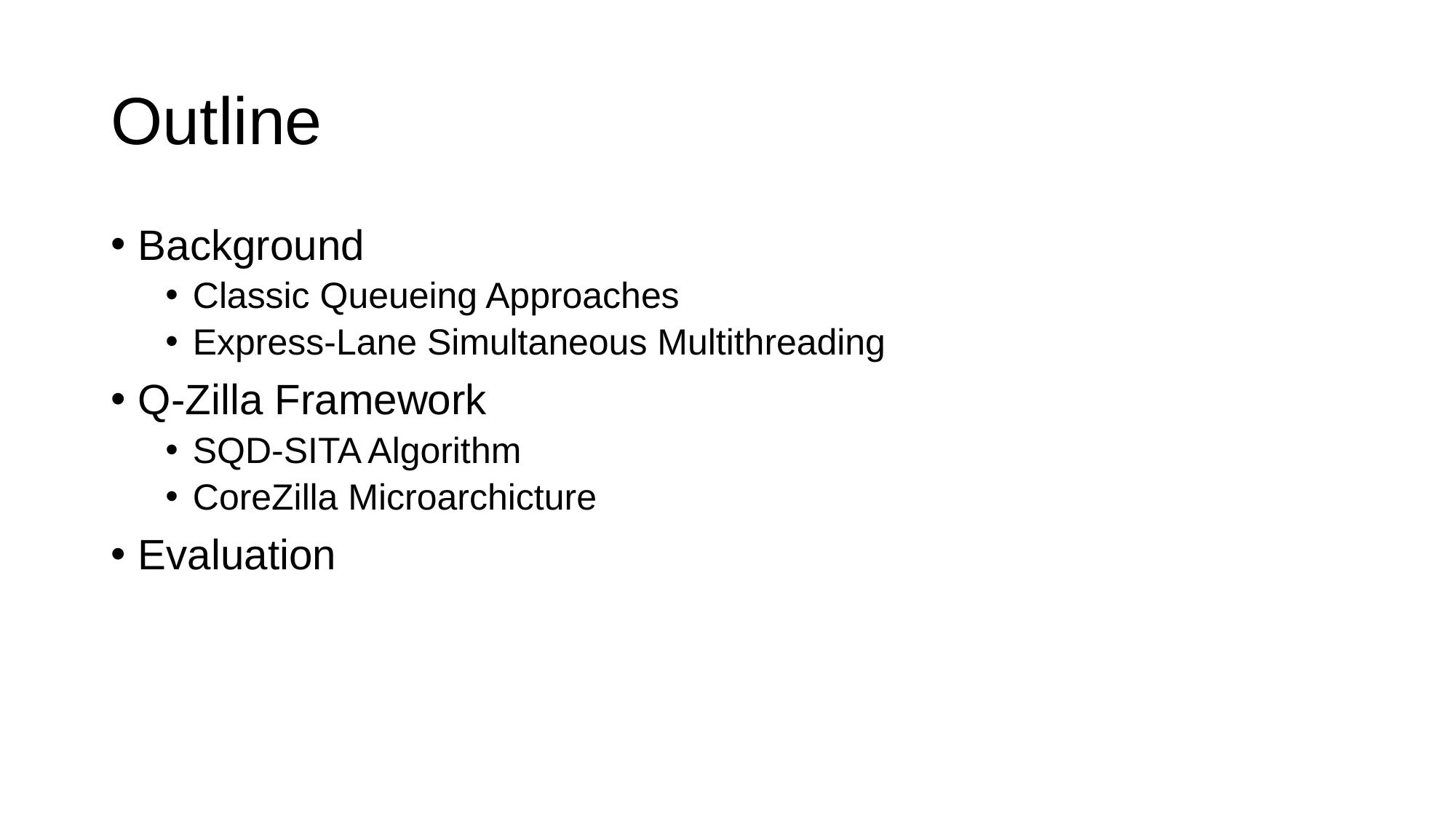

# Outline
Background
Classic Queueing Approaches
Express-Lane Simultaneous Multithreading
Q-Zilla Framework
SQD-SITA Algorithm
CoreZilla Microarchicture
Evaluation